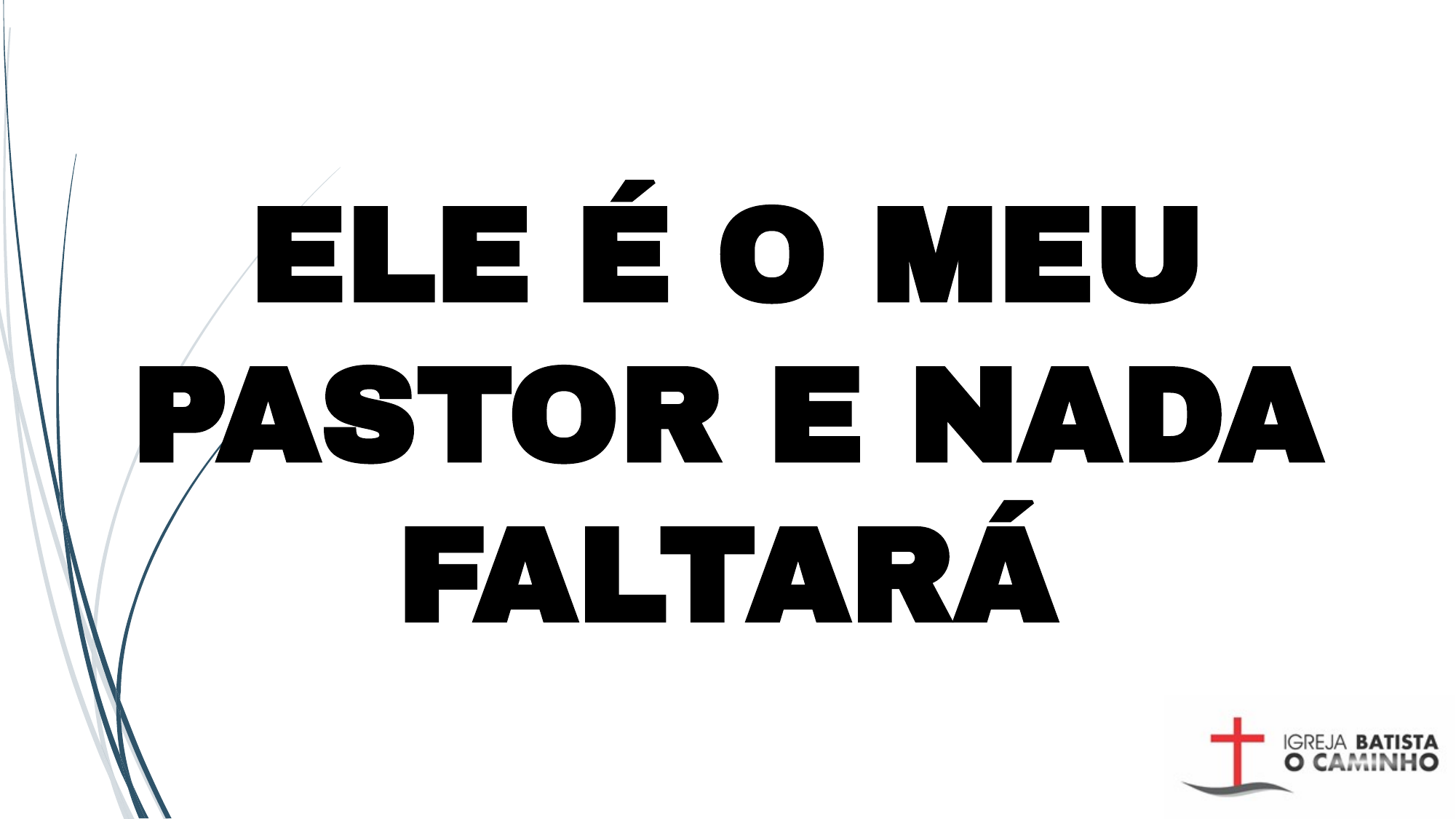

ELE É O MEU PASTOR E NADA FALTARÁ
#